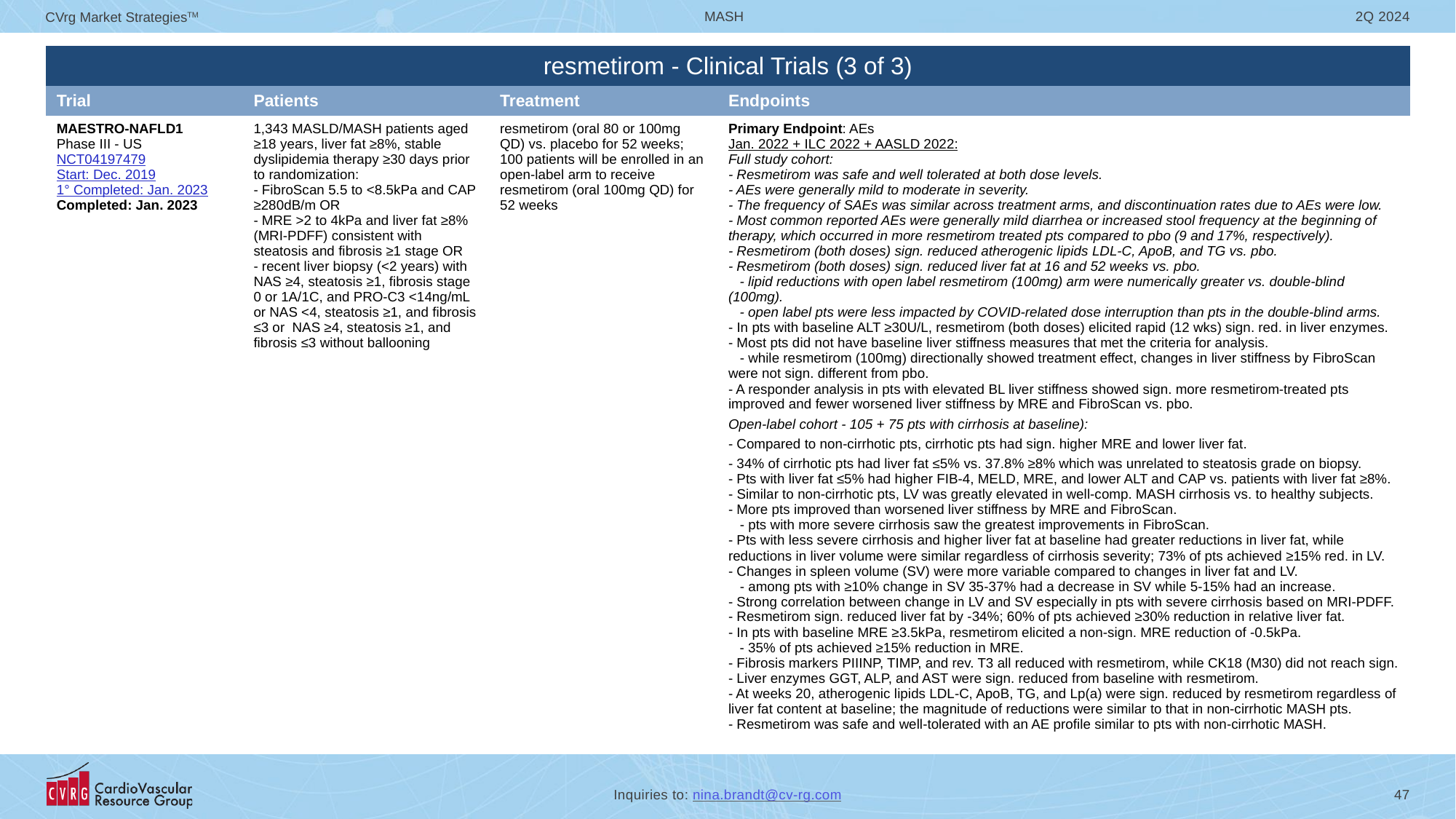

| resmetirom - Clinical Trials (3 of 3) |  |  |  |
| --- | --- | --- | --- |
| Trial | Patients | Treatment | Endpoints |
| MAESTRO-NAFLD1 Phase III - US NCT04197479 Start: Dec. 2019 1° Completed: Jan. 2023 Completed: Jan. 2023 | 1,343 MASLD/MASH patients aged ≥18 years, liver fat ≥8%, stable dyslipidemia therapy ≥30 days prior to randomization: - FibroScan 5.5 to <8.5kPa and CAP ≥280dB/m OR - MRE >2 to 4kPa and liver fat ≥8% (MRI-PDFF) consistent with steatosis and fibrosis ≥1 stage OR - recent liver biopsy (<2 years) with NAS ≥4, steatosis ≥1, fibrosis stage 0 or 1A/1C, and PRO-C3 <14ng/mL or NAS <4, steatosis ≥1, and fibrosis ≤3 or NAS ≥4, steatosis ≥1, and fibrosis ≤3 without ballooning | resmetirom (oral 80 or 100mg QD) vs. placebo for 52 weeks; 100 patients will be enrolled in an open-label arm to receive resmetirom (oral 100mg QD) for 52 weeks | Primary Endpoint: AEs Jan. 2022 + ILC 2022 + AASLD 2022: Full study cohort: - Resmetirom was safe and well tolerated at both dose levels. - AEs were generally mild to moderate in severity. - The frequency of SAEs was similar across treatment arms, and discontinuation rates due to AEs were low. - Most common reported AEs were generally mild diarrhea or increased stool frequency at the beginning of therapy, which occurred in more resmetirom treated pts compared to pbo (9 and 17%, respectively). - Resmetirom (both doses) sign. reduced atherogenic lipids LDL-C, ApoB, and TG vs. pbo. - Resmetirom (both doses) sign. reduced liver fat at 16 and 52 weeks vs. pbo. - lipid reductions with open label resmetirom (100mg) arm were numerically greater vs. double-blind (100mg). - open label pts were less impacted by COVID-related dose interruption than pts in the double-blind arms. - In pts with baseline ALT ≥30U/L, resmetirom (both doses) elicited rapid (12 wks) sign. red. in liver enzymes. - Most pts did not have baseline liver stiffness measures that met the criteria for analysis. - while resmetirom (100mg) directionally showed treatment effect, changes in liver stiffness by FibroScan were not sign. different from pbo. - A responder analysis in pts with elevated BL liver stiffness showed sign. more resmetirom-treated pts improved and fewer worsened liver stiffness by MRE and FibroScan vs. pbo. Open-label cohort - 105 + 75 pts with cirrhosis at baseline): - Compared to non-cirrhotic pts, cirrhotic pts had sign. higher MRE and lower liver fat. - 34% of cirrhotic pts had liver fat ≤5% vs. 37.8% ≥8% which was unrelated to steatosis grade on biopsy. - Pts with liver fat ≤5% had higher FIB-4, MELD, MRE, and lower ALT and CAP vs. patients with liver fat ≥8%. - Similar to non-cirrhotic pts, LV was greatly elevated in well-comp. MASH cirrhosis vs. to healthy subjects. - More pts improved than worsened liver stiffness by MRE and FibroScan. - pts with more severe cirrhosis saw the greatest improvements in FibroScan. - Pts with less severe cirrhosis and higher liver fat at baseline had greater reductions in liver fat, while reductions in liver volume were similar regardless of cirrhosis severity; 73% of pts achieved ≥15% red. in LV. - Changes in spleen volume (SV) were more variable compared to changes in liver fat and LV. - among pts with ≥10% change in SV 35-37% had a decrease in SV while 5-15% had an increase. - Strong correlation between change in LV and SV especially in pts with severe cirrhosis based on MRI-PDFF. - Resmetirom sign. reduced liver fat by -34%; 60% of pts achieved ≥30% reduction in relative liver fat. - In pts with baseline MRE ≥3.5kPa, resmetirom elicited a non-sign. MRE reduction of -0.5kPa. - 35% of pts achieved ≥15% reduction in MRE. - Fibrosis markers PIIINP, TIMP, and rev. T3 all reduced with resmetirom, while CK18 (M30) did not reach sign. - Liver enzymes GGT, ALP, and AST were sign. reduced from baseline with resmetirom. - At weeks 20, atherogenic lipids LDL-C, ApoB, TG, and Lp(a) were sign. reduced by resmetirom regardless of liver fat content at baseline; the magnitude of reductions were similar to that in non-cirrhotic MASH pts. - Resmetirom was safe and well-tolerated with an AE profile similar to pts with non-cirrhotic MASH. |